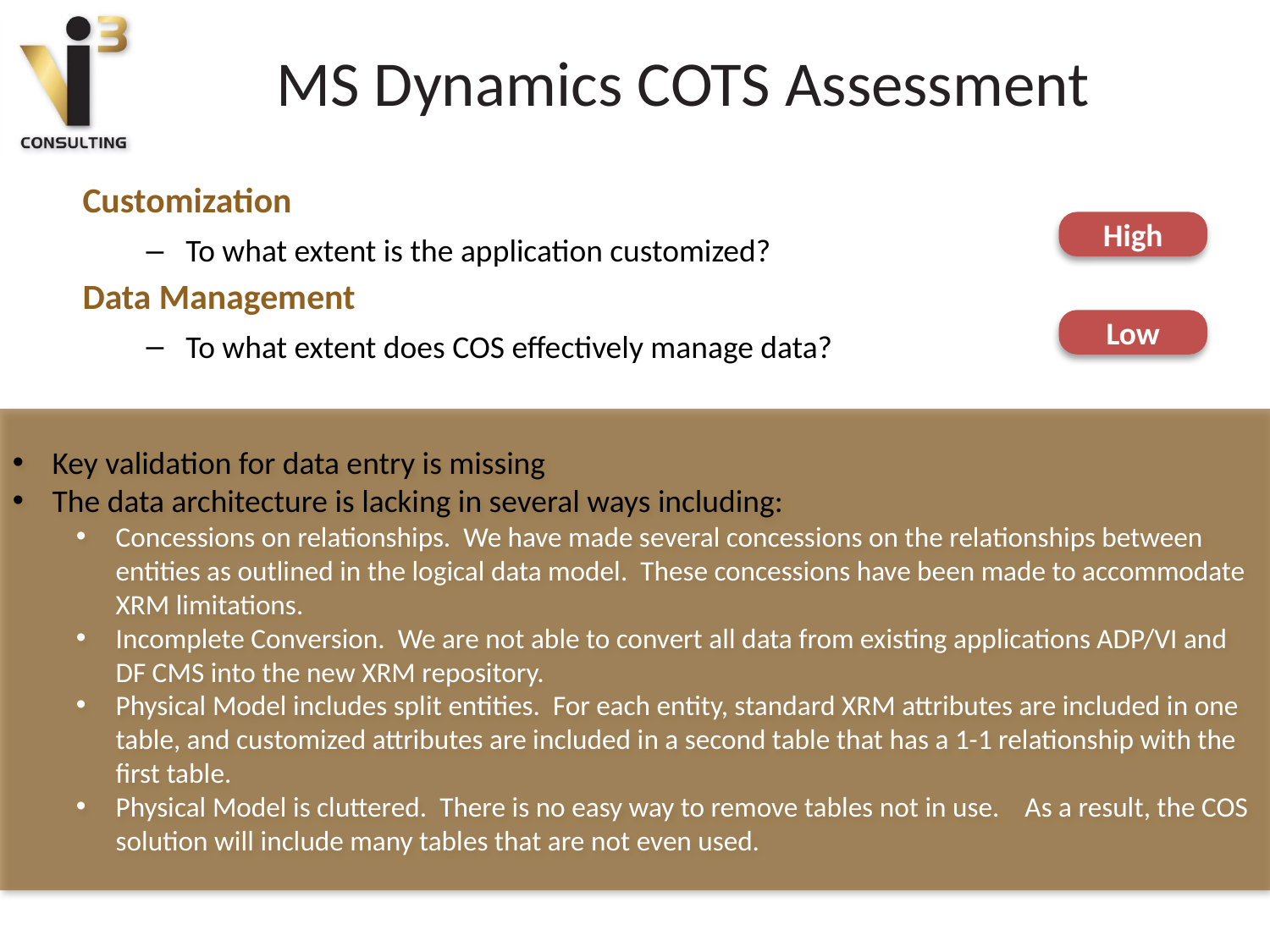

# MS Dynamics COTS Assessment
Customization
To what extent is the application customized?
Data Management
To what extent does COS effectively manage data?
High
Low
Key validation for data entry is missing
The data architecture is lacking in several ways including:
Concessions on relationships.  We have made several concessions on the relationships between entities as outlined in the logical data model.  These concessions have been made to accommodate XRM limitations.
Incomplete Conversion.  We are not able to convert all data from existing applications ADP/VI and DF CMS into the new XRM repository.
Physical Model includes split entities.  For each entity, standard XRM attributes are included in one table, and customized attributes are included in a second table that has a 1-1 relationship with the first table.
Physical Model is cluttered.  There is no easy way to remove tables not in use.    As a result, the COS solution will include many tables that are not even used.